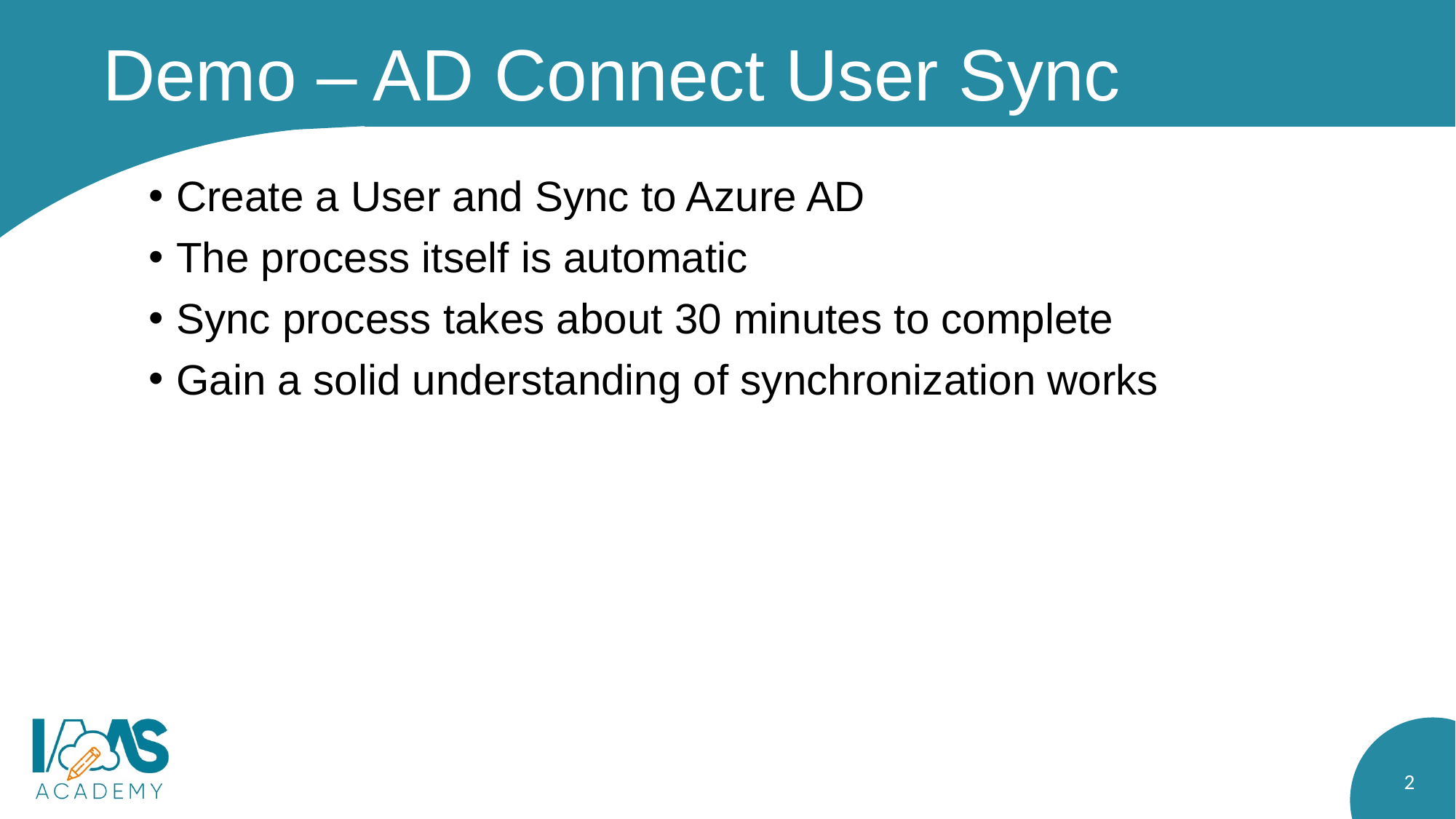

# Demo – AD Connect User Sync
Create a User and Sync to Azure AD
The process itself is automatic
Sync process takes about 30 minutes to complete
Gain a solid understanding of synchronization works
2